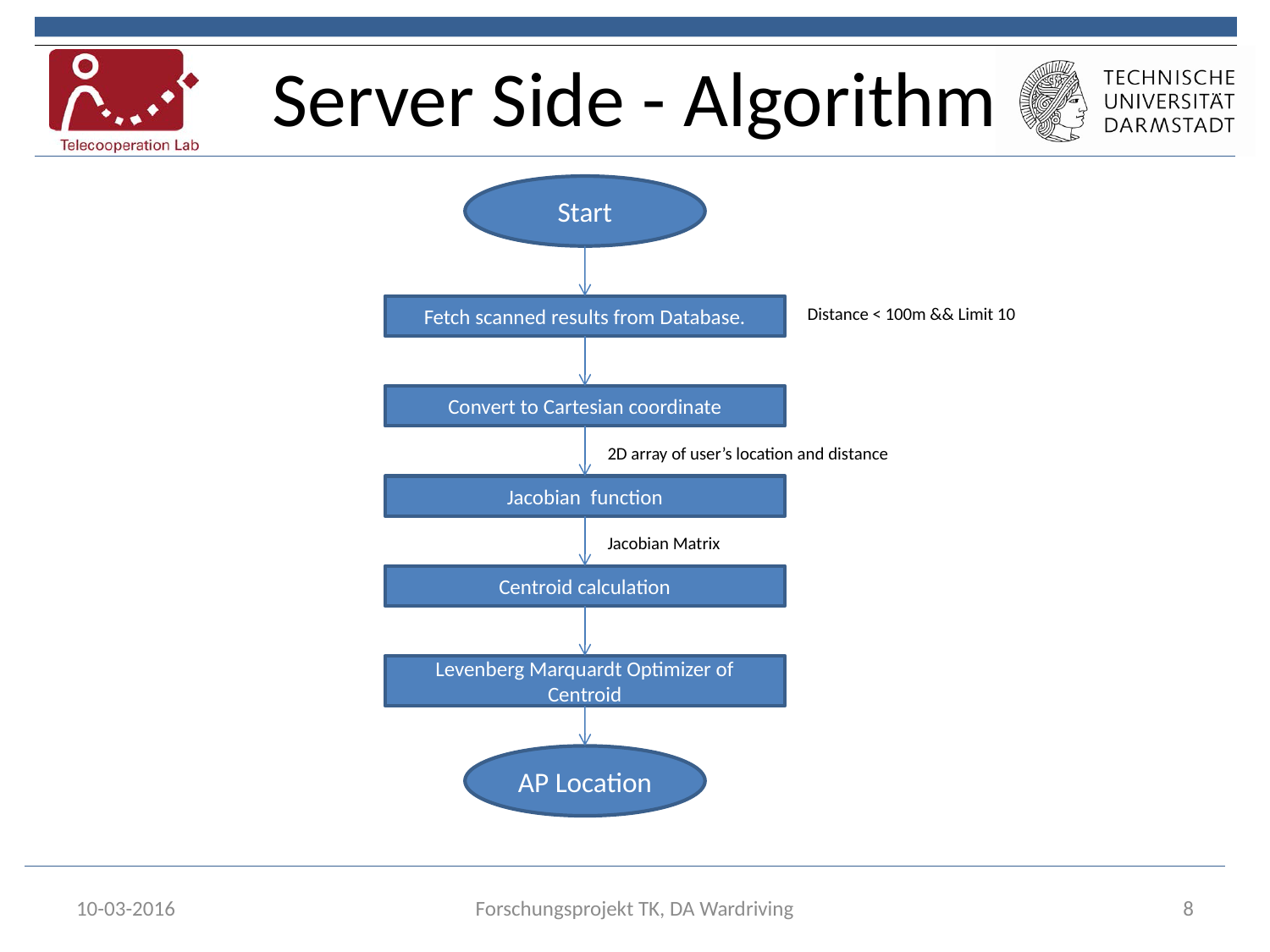

# Server Side - Algorithm
Start
Fetch scanned results from Database.
Distance < 100m && Limit 10
Convert to Cartesian coordinate
2D array of user’s location and distance
Jacobian  function
Jacobian Matrix
Centroid calculation
Levenberg Marquardt Optimizer of Centroid
AP Location
10-03-2016
Forschungsprojekt TK, DA Wardriving
8